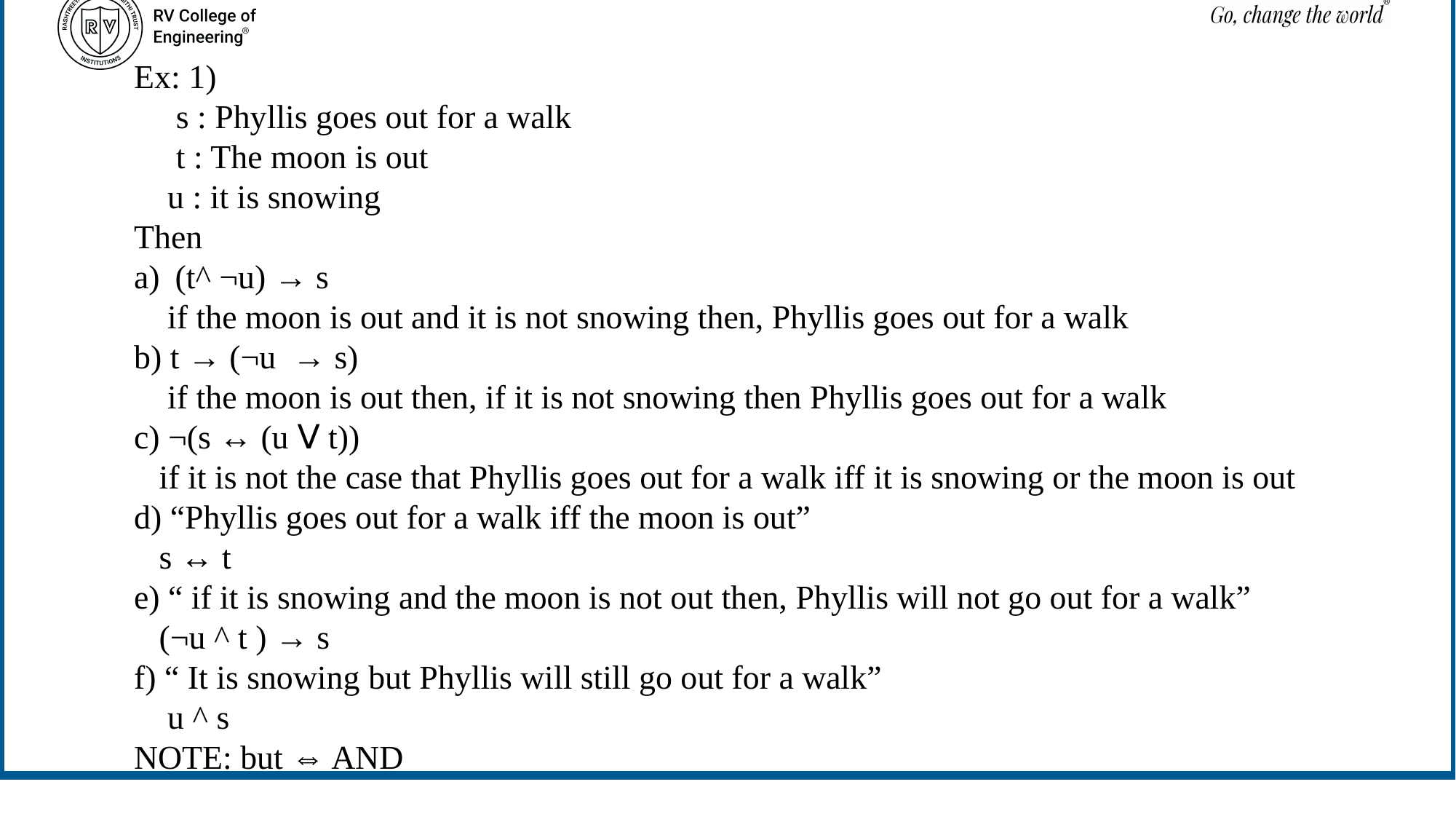

Ex: 1)
     s : Phyllis goes out for a walk
     t : The moon is out
    u : it is snowing
Then
(t^ ¬u) → s
    if the moon is out and it is not snowing then, Phyllis goes out for a walk
b) t → (¬u  → s)
    if the moon is out then, if it is not snowing then Phyllis goes out for a walk
c) ¬(s ↔ (u ꓦ t))
   if it is not the case that Phyllis goes out for a walk iff it is snowing or the moon is out
d) “Phyllis goes out for a walk iff the moon is out”
   s ↔ t
e) “ if it is snowing and the moon is not out then, Phyllis will not go out for a walk”
   (¬u ^ t ) → s
f) “ It is snowing but Phyllis will still go out for a walk”
    u ^ s
NOTE: but ⇔ AND